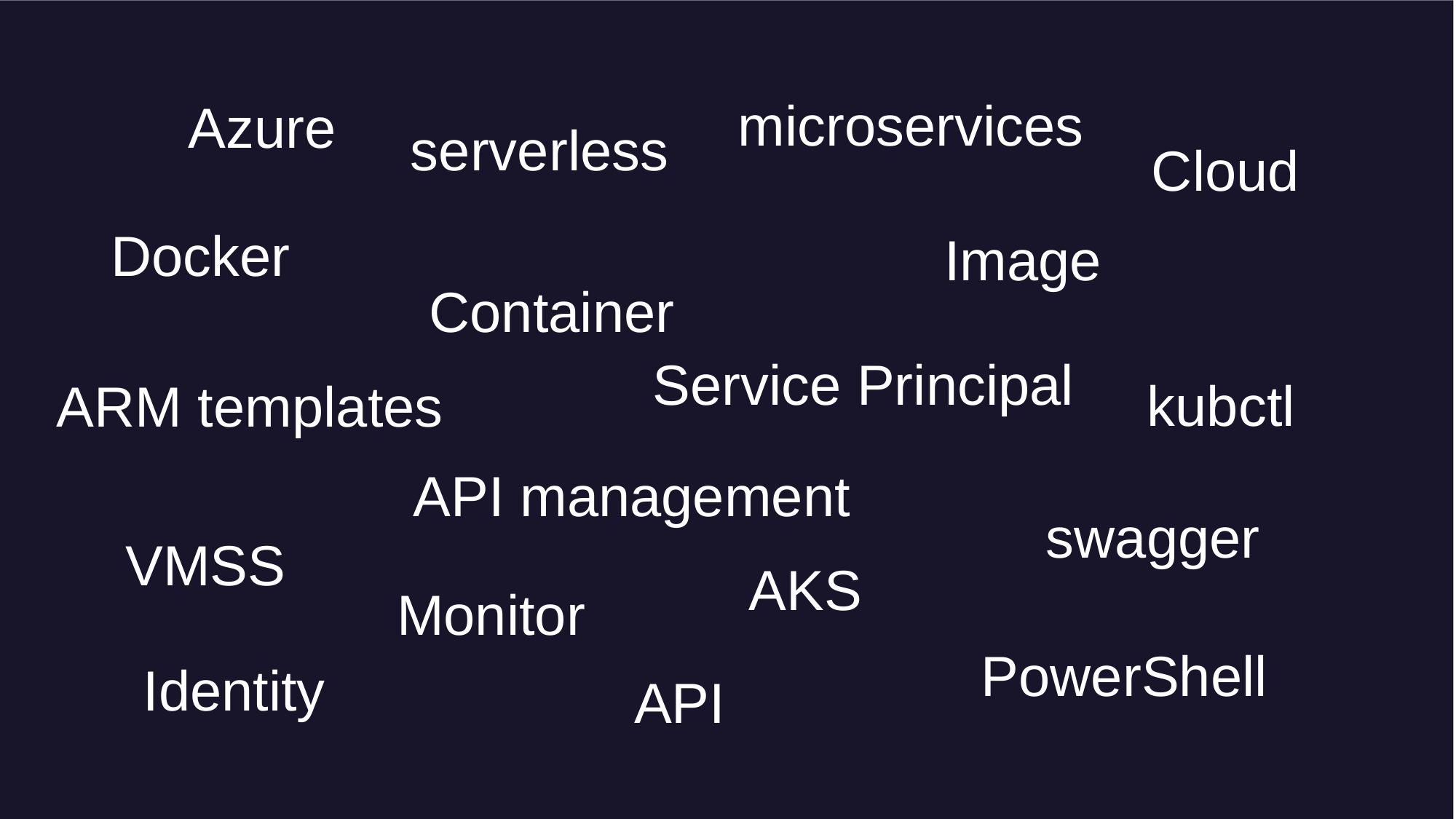

microservices
Azure
serverless
Cloud
Docker
Image
Container
Service Principal
kubctl
ARM templates
API management
swagger
VMSS
AKS
Monitor
PowerShell
Identity
API